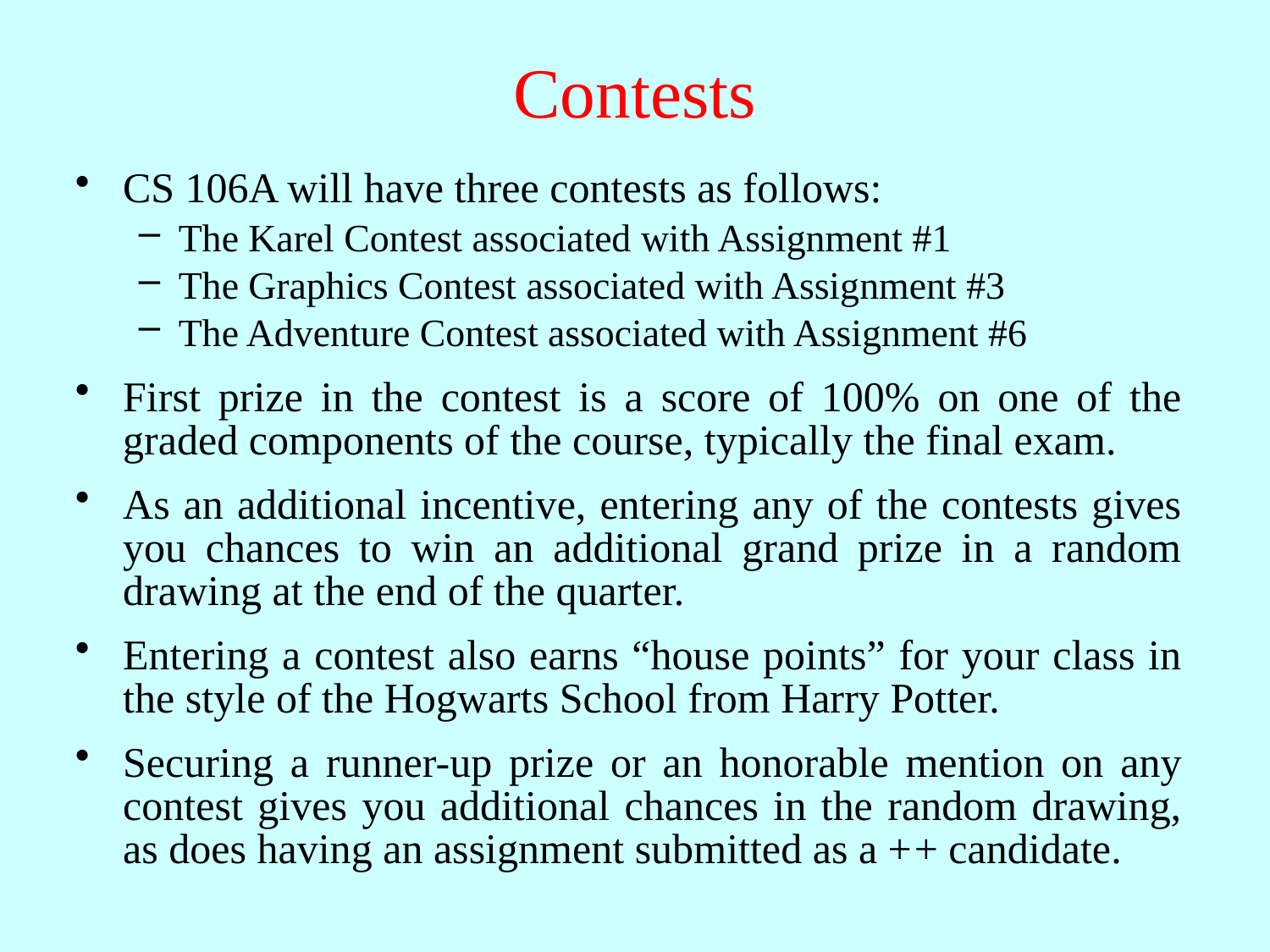

# Contests
CS 106A will have three contests as follows:
The Karel Contest associated with Assignment #1
The Graphics Contest associated with Assignment #3
The Adventure Contest associated with Assignment #6
First prize in the contest is a score of 100% on one of the graded components of the course, typically the final exam.
As an additional incentive, entering any of the contests gives you chances to win an additional grand prize in a random drawing at the end of the quarter.
Entering a contest also earns “house points” for your class in the style of the Hogwarts School from Harry Potter.
Securing a runner-up prize or an honorable mention on any contest gives you additional chances in the random drawing, as does having an assignment submitted as a + + candidate.